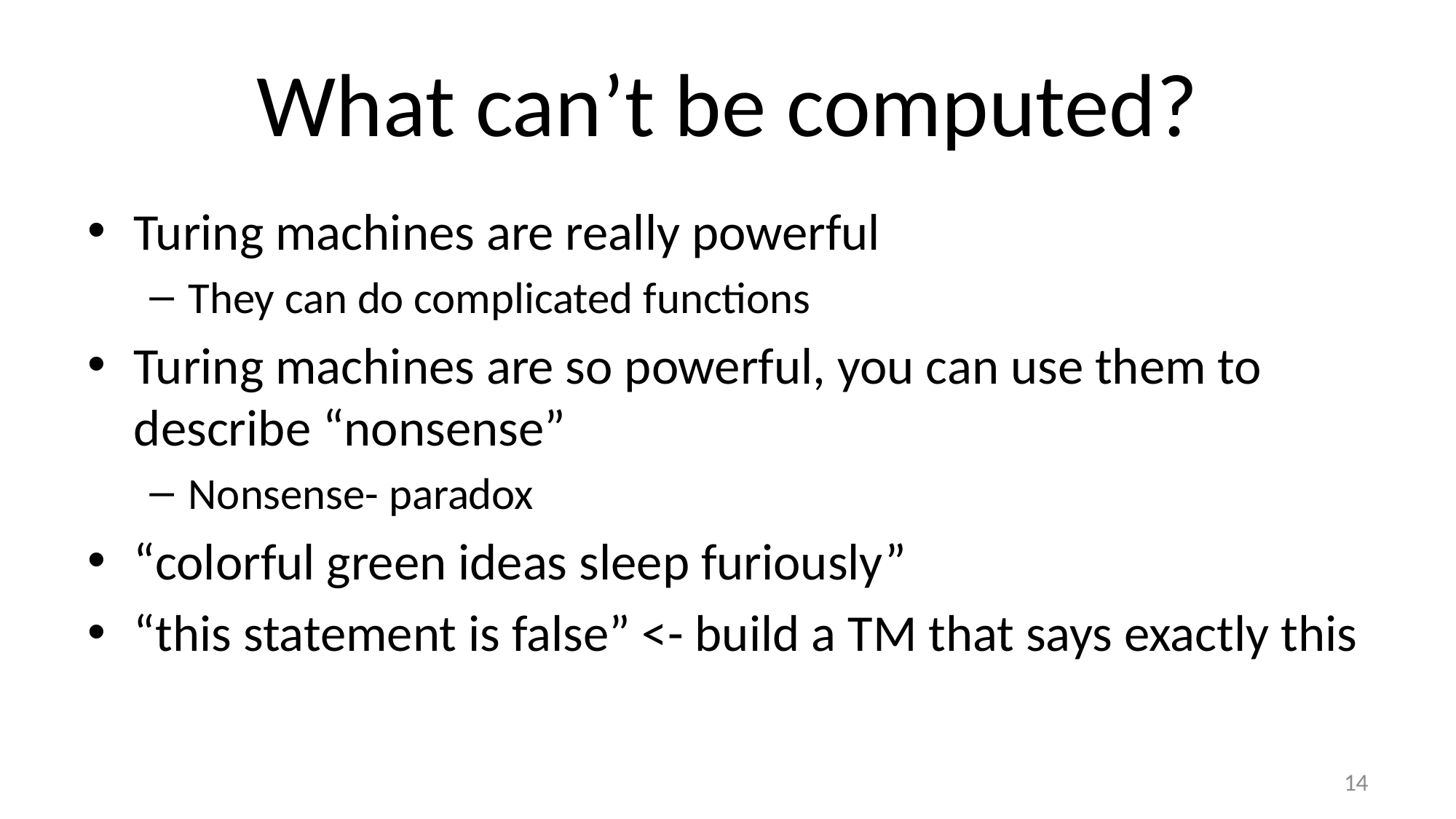

# What can’t be computed?
Turing machines are really powerful
They can do complicated functions
Turing machines are so powerful, you can use them to describe “nonsense”
Nonsense- paradox
“colorful green ideas sleep furiously”
“this statement is false” <- build a TM that says exactly this

14